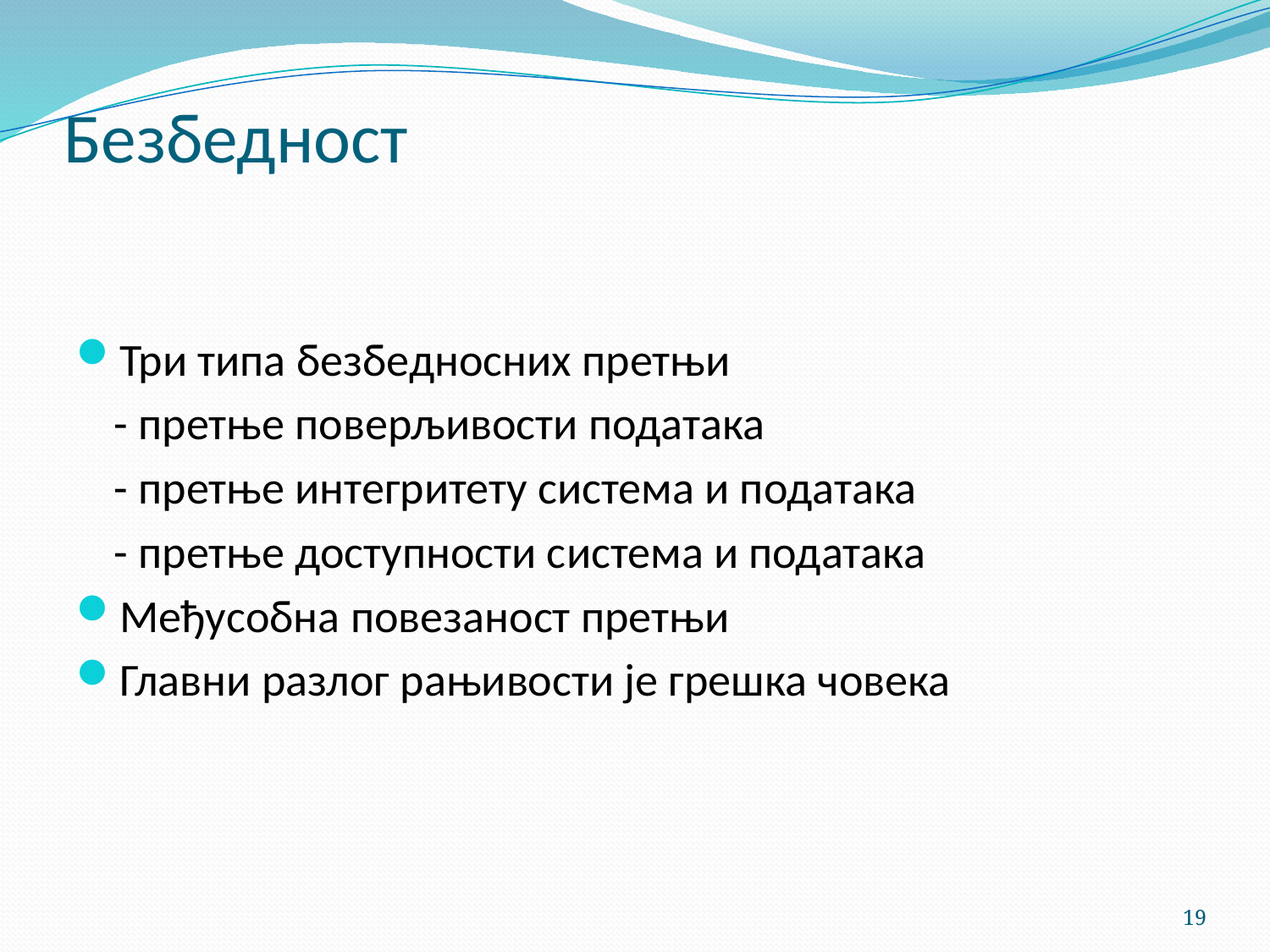

# Безбедност
Три типа безбедносних претњи
	- претње поверљивости података
	- претње интегритету система и података
	- претње доступности система и података
Међусобна повезаност претњи
Главни разлог рањивости је грешка човека
19